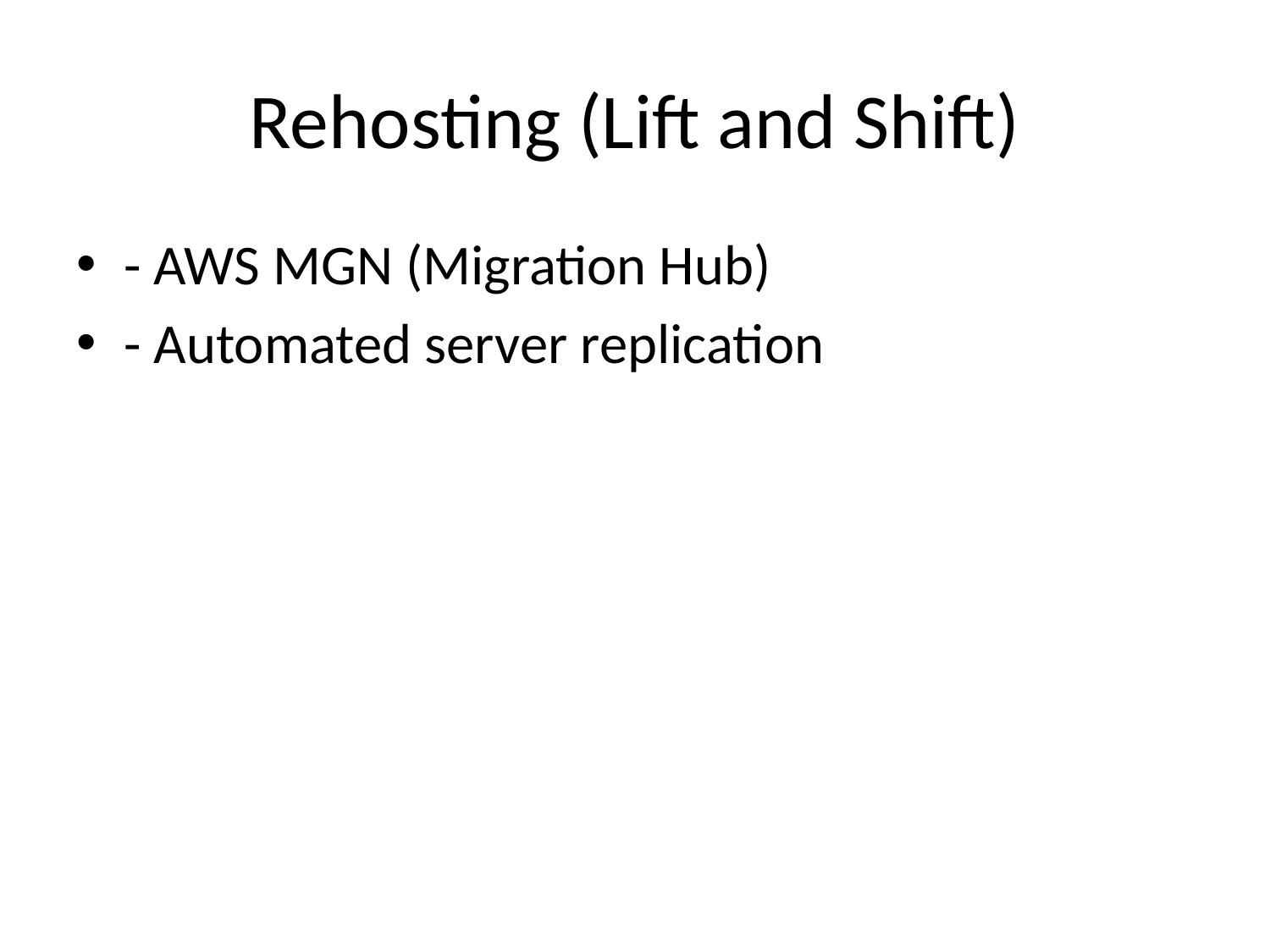

# Rehosting (Lift and Shift)
- AWS MGN (Migration Hub)
- Automated server replication